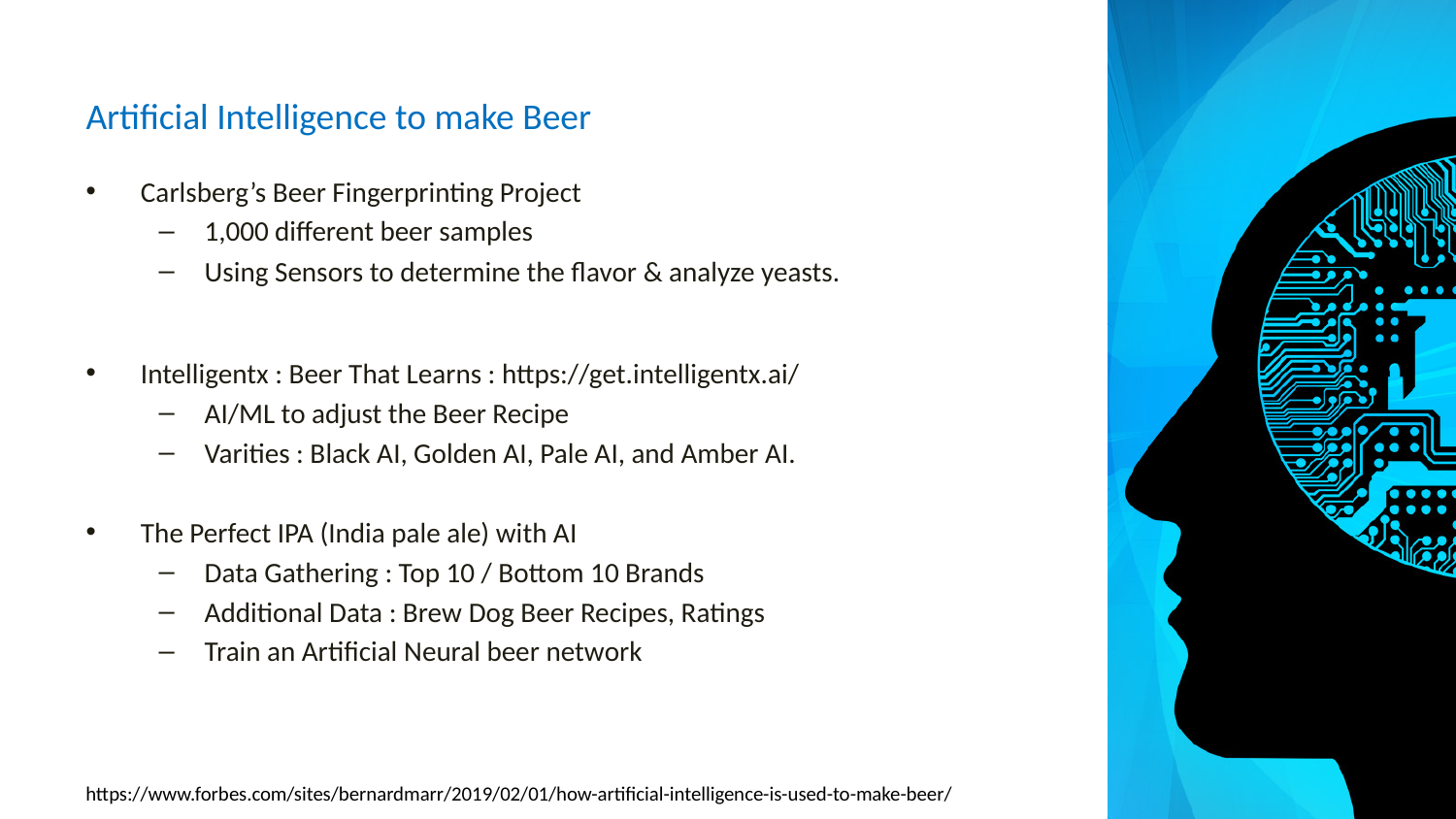

# Artificial Intelligence to make Beer
Carlsberg’s Beer Fingerprinting Project
1,000 different beer samples
Using Sensors to determine the flavor & analyze yeasts.

Intelligentx : Beer That Learns : https://get.intelligentx.ai/
AI/ML to adjust the Beer Recipe
Varities : Black AI, Golden AI, Pale AI, and Amber AI.

The Perfect IPA (India pale ale) with AI
Data Gathering : Top 10 / Bottom 10 Brands
Additional Data : Brew Dog Beer Recipes, Ratings
Train an Artificial Neural beer network
https://www.forbes.com/sites/bernardmarr/2019/02/01/how-artificial-intelligence-is-used-to-make-beer/